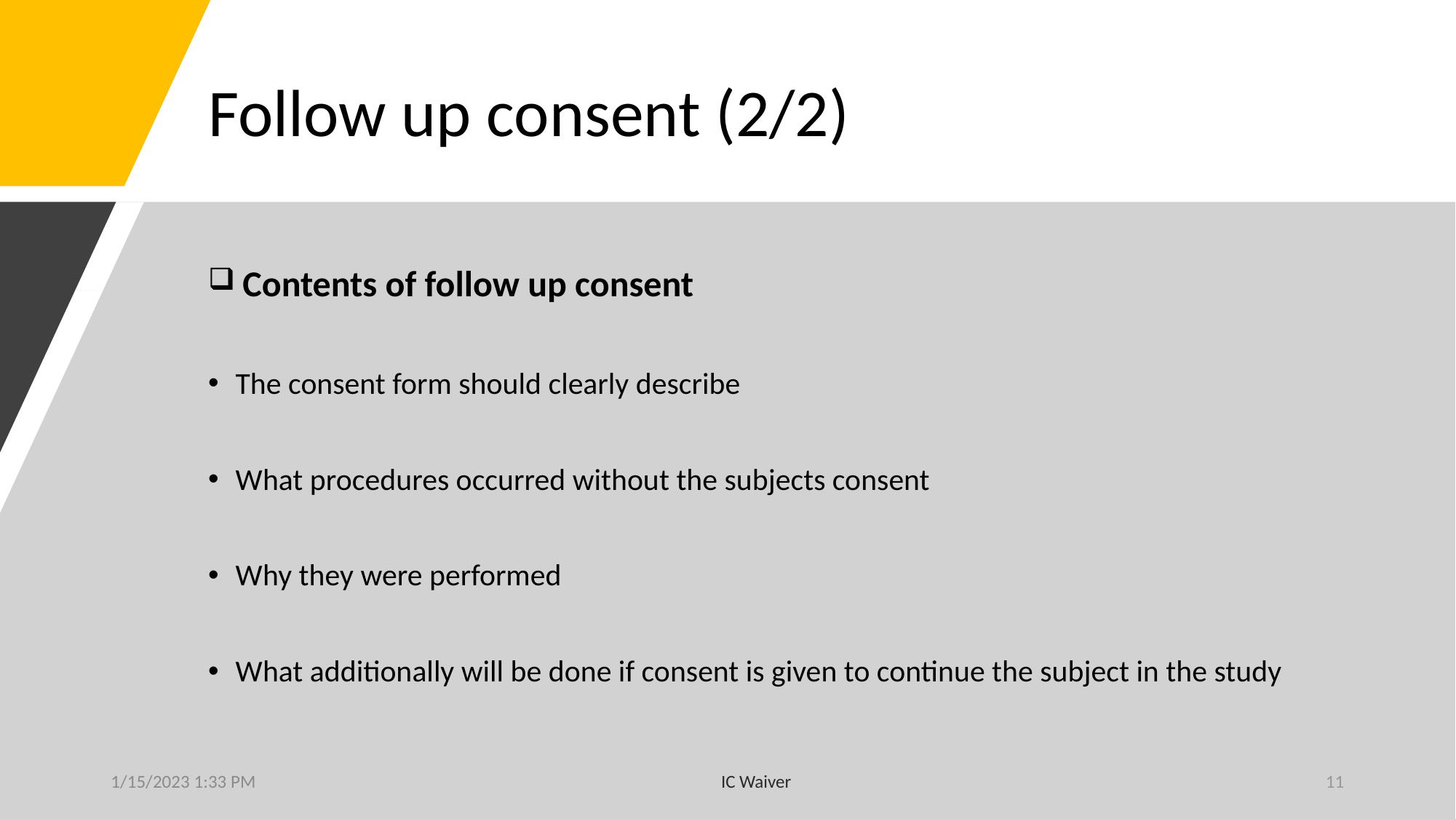

# Follow up consent (2/2)

 Contents of follow up consent

The consent form should clearly describe

What procedures occurred without the subjects consent

Why they were performed

What additionally will be done if consent is given to continue the subject in the study
1/15/2023 1:33 PM
IC Waiver
11